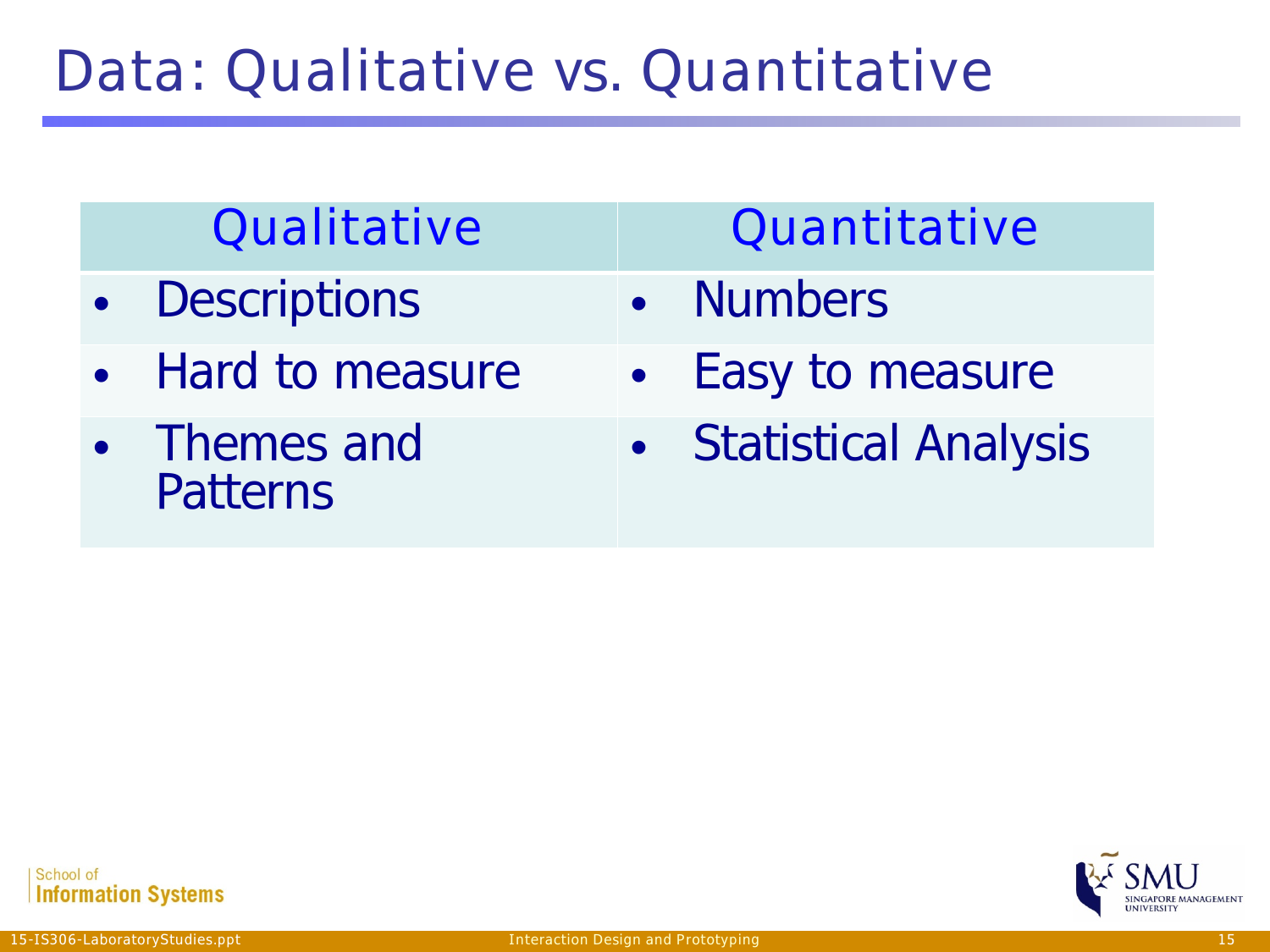

# Data: Qualitative vs. Quantitative

| Qualitative | Quantitative |
| --- | --- |
| Descriptions | Numbers |
| Hard to measure | Easy to measure |
| Themes and Patterns | Statistical Analysis |

                        15
Interaction Design and Prototyping